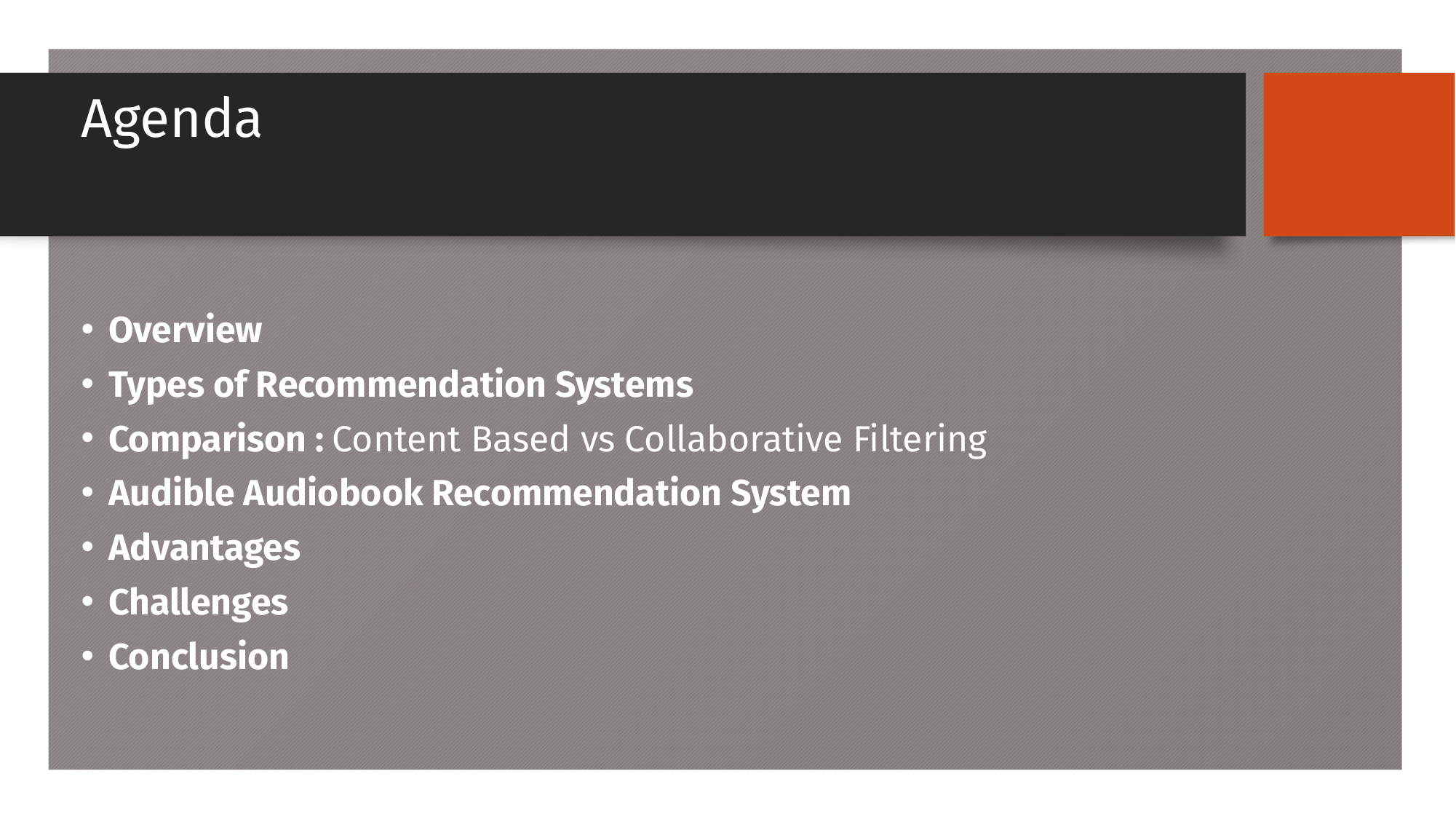

# Agenda
Overview
Types of Recommendation Systems
Comparison : Content Based vs Collaborative Filtering
Audible Audiobook Recommendation System
Advantages
Challenges
Conclusion